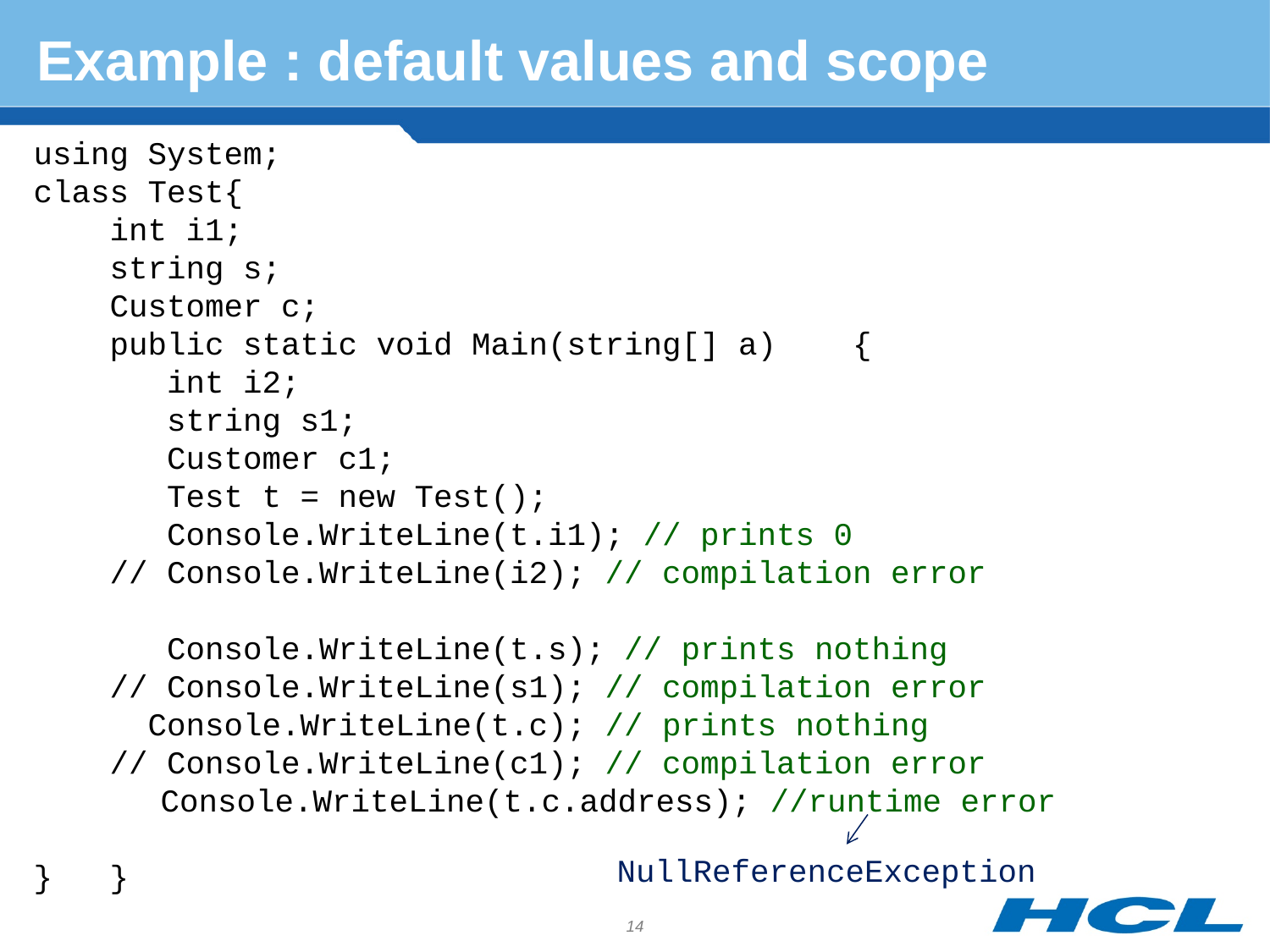

# Example : default values and scope
using System;
class Test{
    int i1;
    string s;
    Customer c;
    public static void Main(string[] a)    {
       int i2;
       string s1;
       Customer c1;
       Test t = new Test();
       Console.WriteLine(t.i1); // prints 0
    // Console.WriteLine(i2); // compilation error

       Console.WriteLine(t.s); // prints nothing
    // Console.WriteLine(s1); // compilation error
      Console.WriteLine(t.c); // prints nothing
    // Console.WriteLine(c1); // compilation error
	Console.WriteLine(t.c.address); //runtime error

}   }
NullReferenceException
14